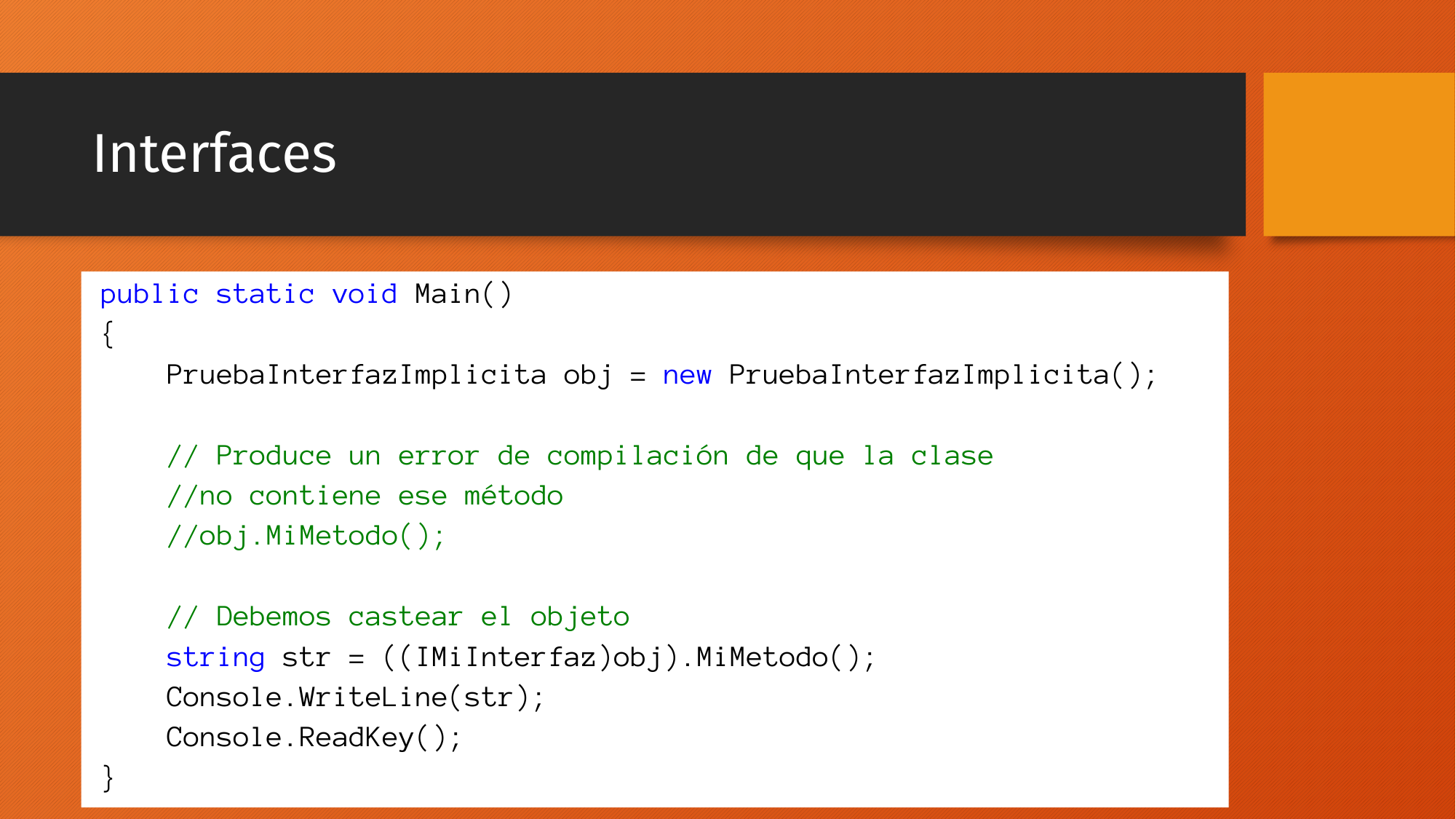

# Interfaces
public static void Main()
{
    PruebaInterfazImplicita obj = new PruebaInterfazImplicita();

    // Produce un error de compilación de que la clase
    //no contiene ese método
    //obj.MiMetodo();

    // Debemos castear el objeto
    string str = ((IMiInterfaz)obj).MiMetodo();
    Console.WriteLine(str);
    Console.ReadKey();
}